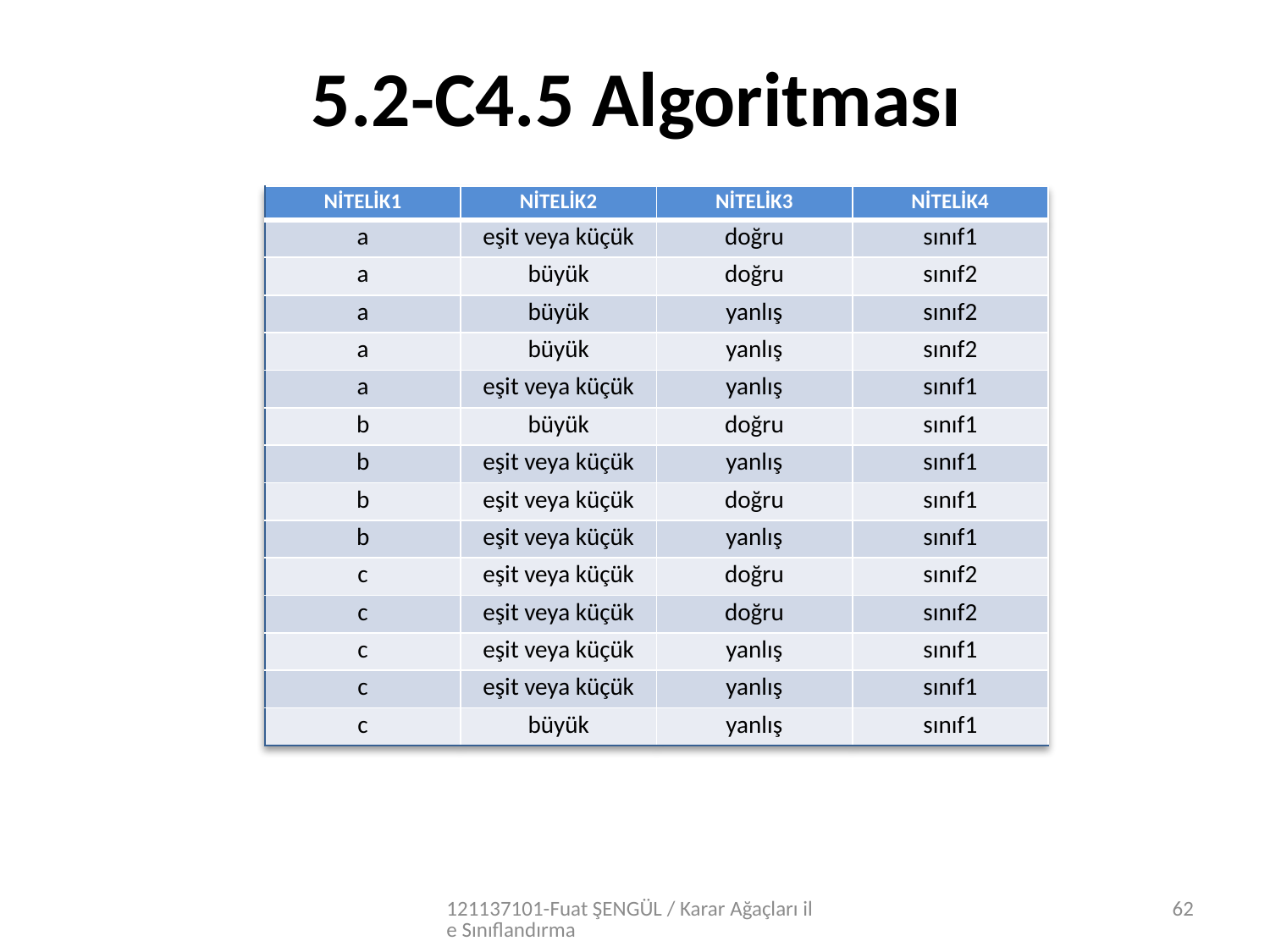

# 5.2-C4.5 Algoritması
| NİTELİK1 | NİTELİK2 | NİTELİK3 | NİTELİK4 |
| --- | --- | --- | --- |
| a | eşit veya küçük | doğru | sınıf1 |
| a | büyük | doğru | sınıf2 |
| a | büyük | yanlış | sınıf2 |
| a | büyük | yanlış | sınıf2 |
| a | eşit veya küçük | yanlış | sınıf1 |
| b | büyük | doğru | sınıf1 |
| b | eşit veya küçük | yanlış | sınıf1 |
| b | eşit veya küçük | doğru | sınıf1 |
| b | eşit veya küçük | yanlış | sınıf1 |
| c | eşit veya küçük | doğru | sınıf2 |
| c | eşit veya küçük | doğru | sınıf2 |
| c | eşit veya küçük | yanlış | sınıf1 |
| c | eşit veya küçük | yanlış | sınıf1 |
| c | büyük | yanlış | sınıf1 |
121137101-Fuat ŞENGÜL / Karar Ağaçları ile Sınıflandırma
62